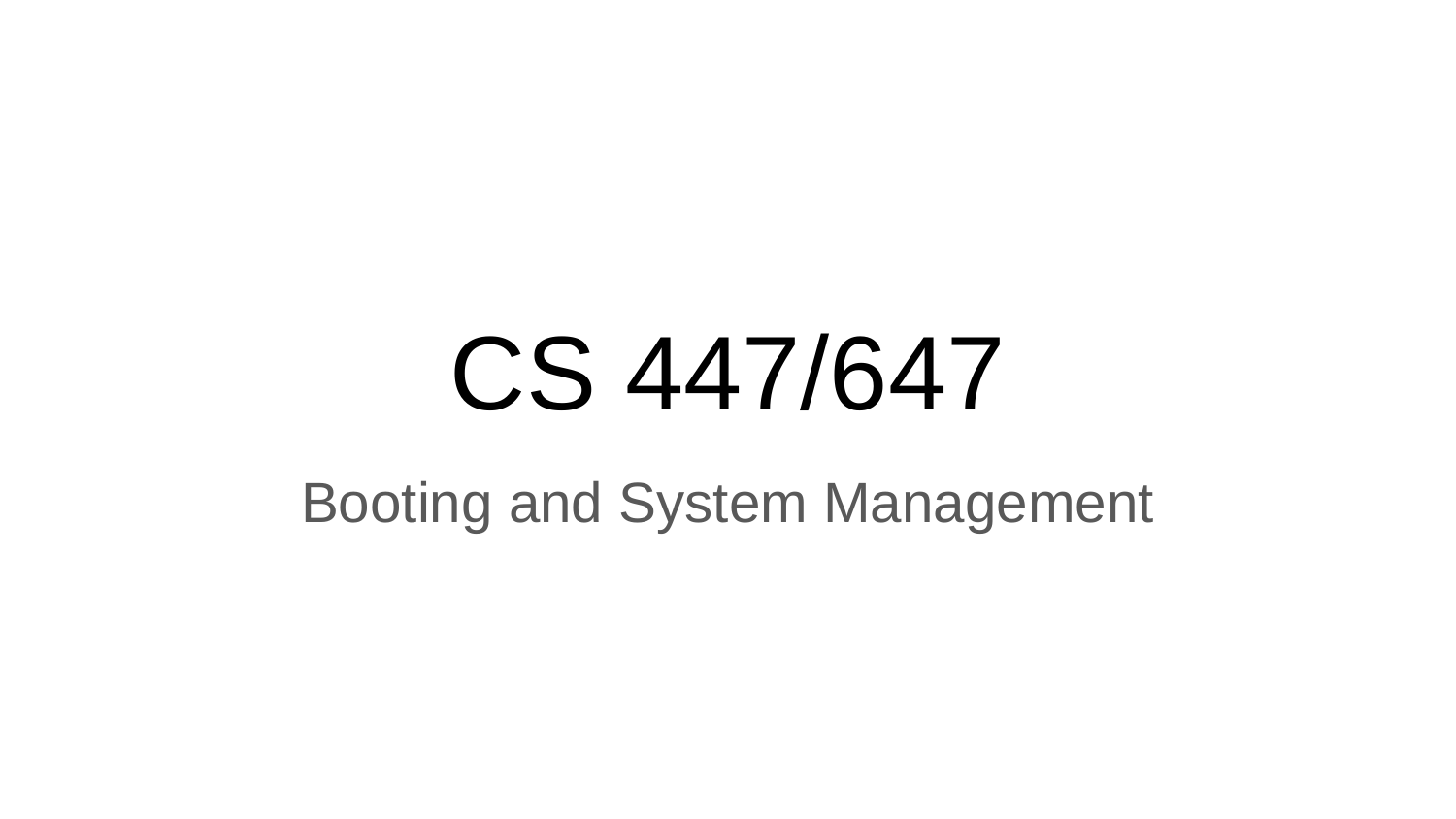

# CS 447/647
Booting and System Management